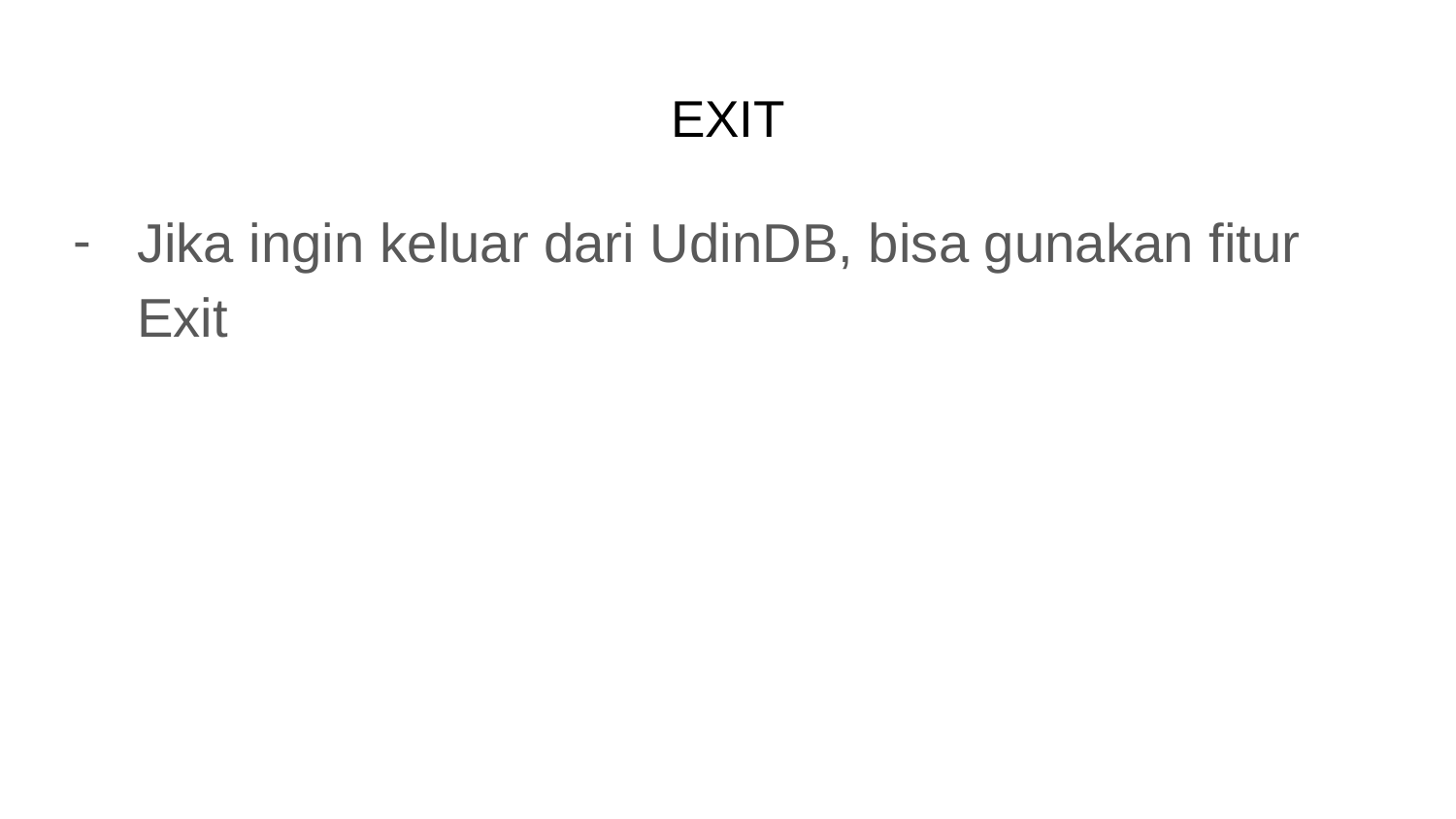

# EXIT
Jika ingin keluar dari UdinDB, bisa gunakan fitur Exit